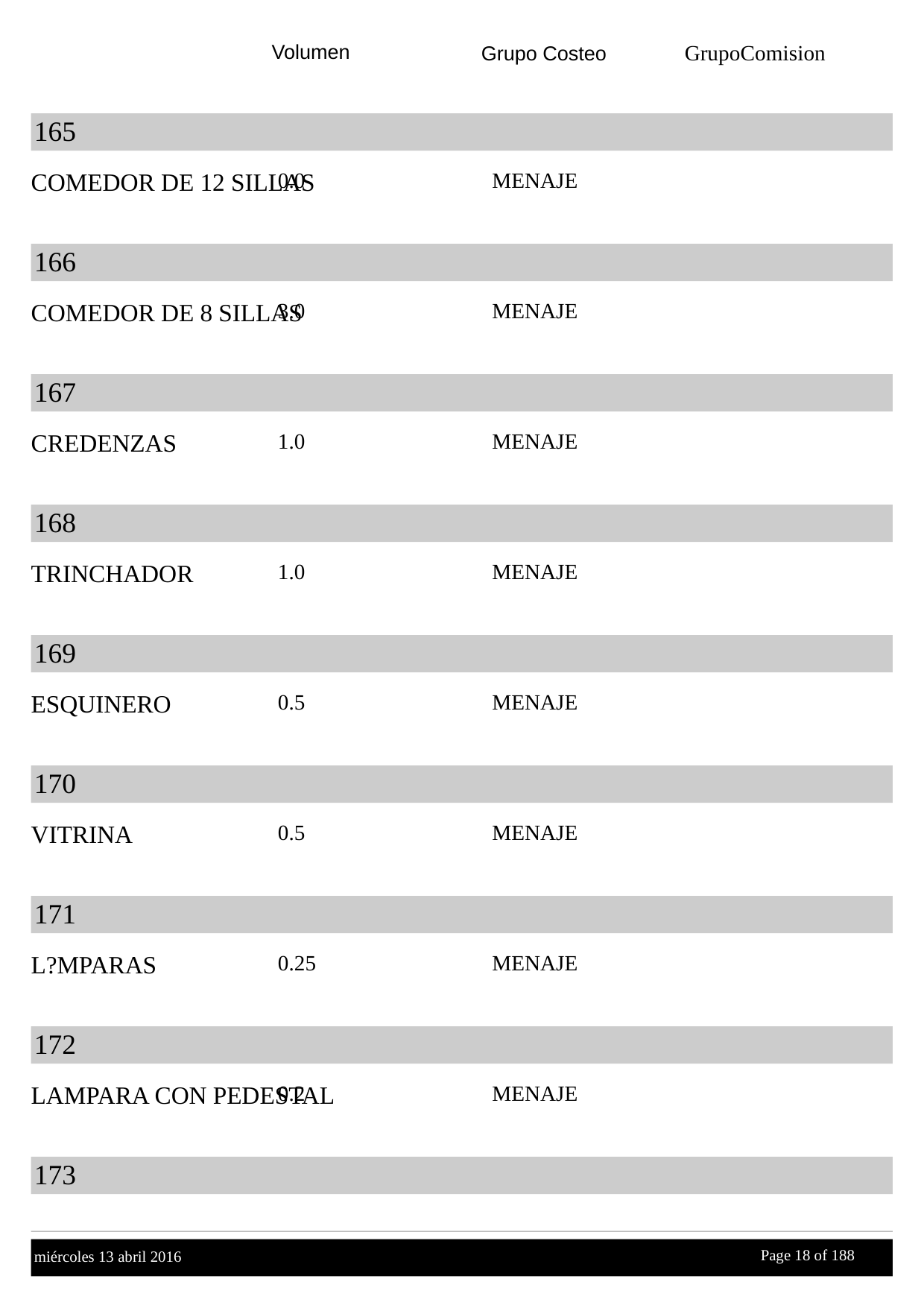

Volumen
GrupoComision
Grupo Costeo

165
COMEDOR DE 12 SILLAS
0.0
MENAJE

166
COMEDOR DE 8 SILLAS
3.0
MENAJE

167
CREDENZAS
1.0
MENAJE

168
TRINCHADOR
1.0
MENAJE

169
ESQUINERO
0.5
MENAJE

170
VITRINA
0.5
MENAJE

171
L?MPARAS
0.25
MENAJE

172
LAMPARA CON PEDESTAL
0.2
MENAJE

173

Page 18 of
 188
miércoles 13 abril 2016